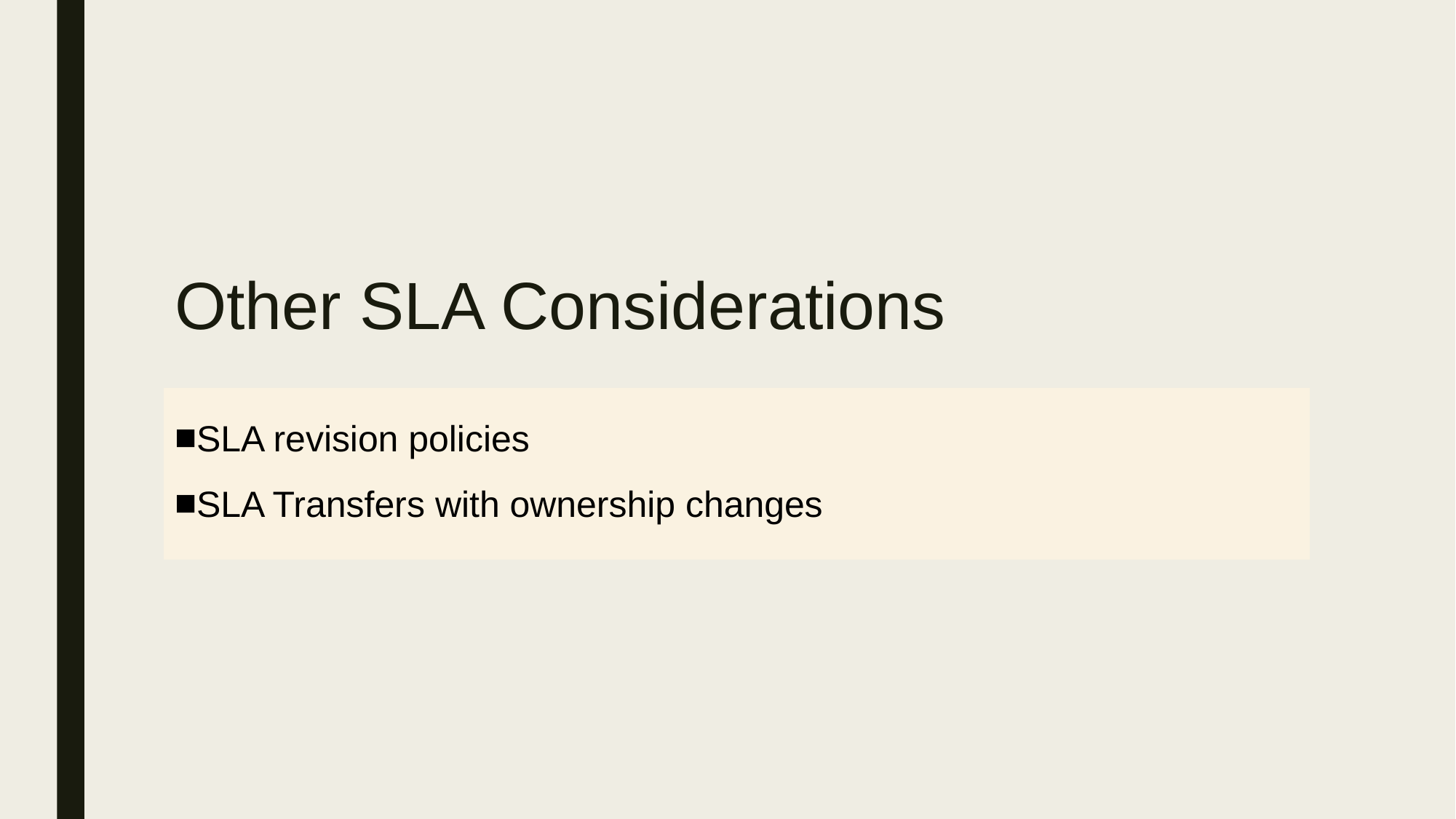

# Other SLA Considerations
SLA revision policies
SLA Transfers with ownership changes